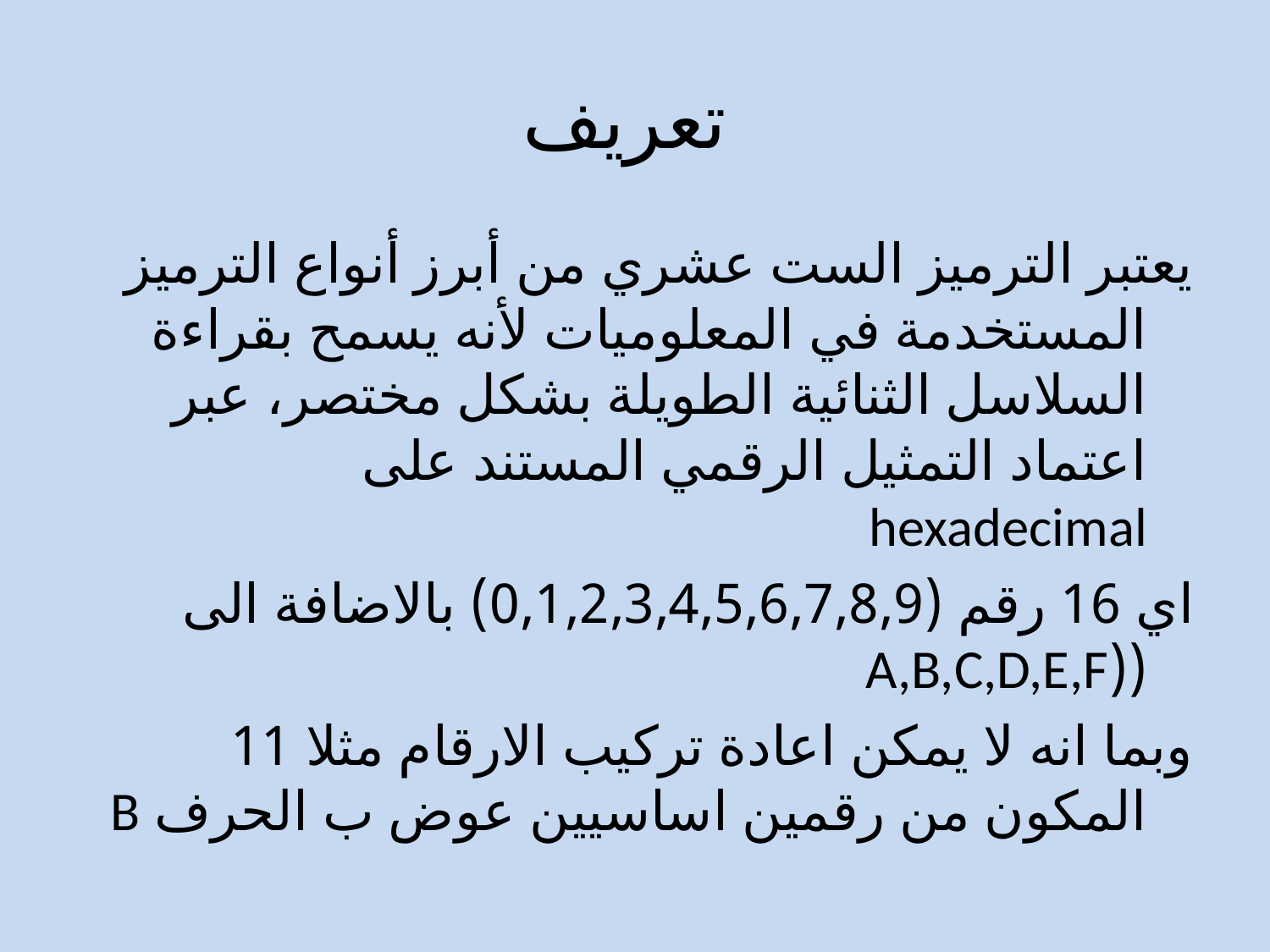

# تعريف
یعتبر الترمیز الست عشري من أبرز أنواع الترمیز المستخدمة في المعلومیات لأنه یسمح بقراءة السلاسل الثنائیة الطویلة بشكل مختصر، عبر اعتماد التمثیل الرقمي المستند على hexadecimal
اي 16 رقم (0,1,2,3,4,5,6,7,8,9) بالاضافة الى ((A,B,C,D,E,F
وبما انه لا يمكن اعادة تركيب الارقام مثلا 11 المكون من رقمين اساسيين عوض ب الحرف B